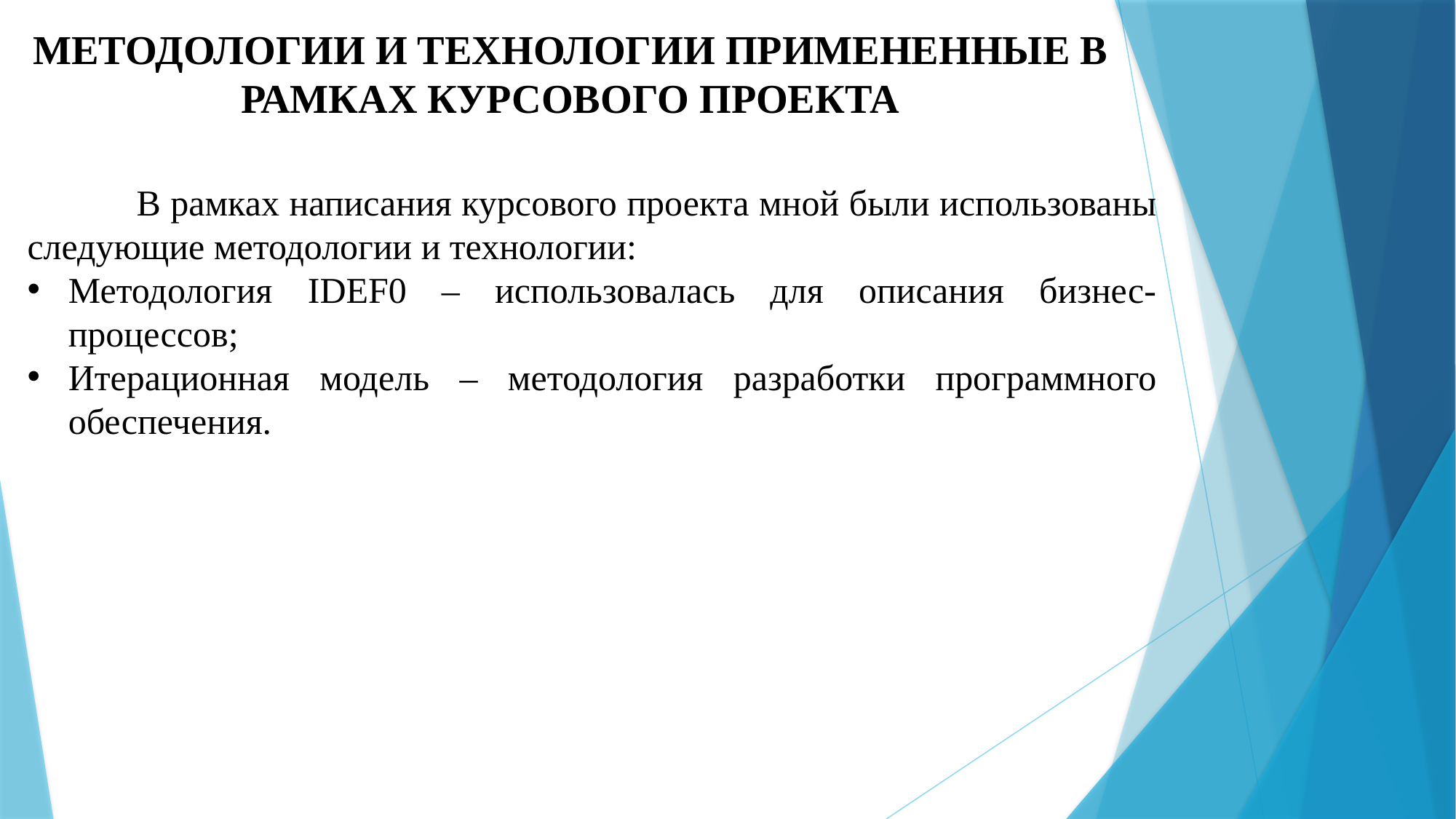

МЕТОДОЛОГИИ И ТЕХНОЛОГИИ ПРИМЕНЕННЫЕ В РАМКАХ КУРСОВОГО ПРОЕКТА
	В рамках написания курсового проекта мной были использованы следующие методологии и технологии:
Методология IDEF0 – использовалась для описания бизнес-процессов;
Итерационная модель – методология разработки программного обеспечения.